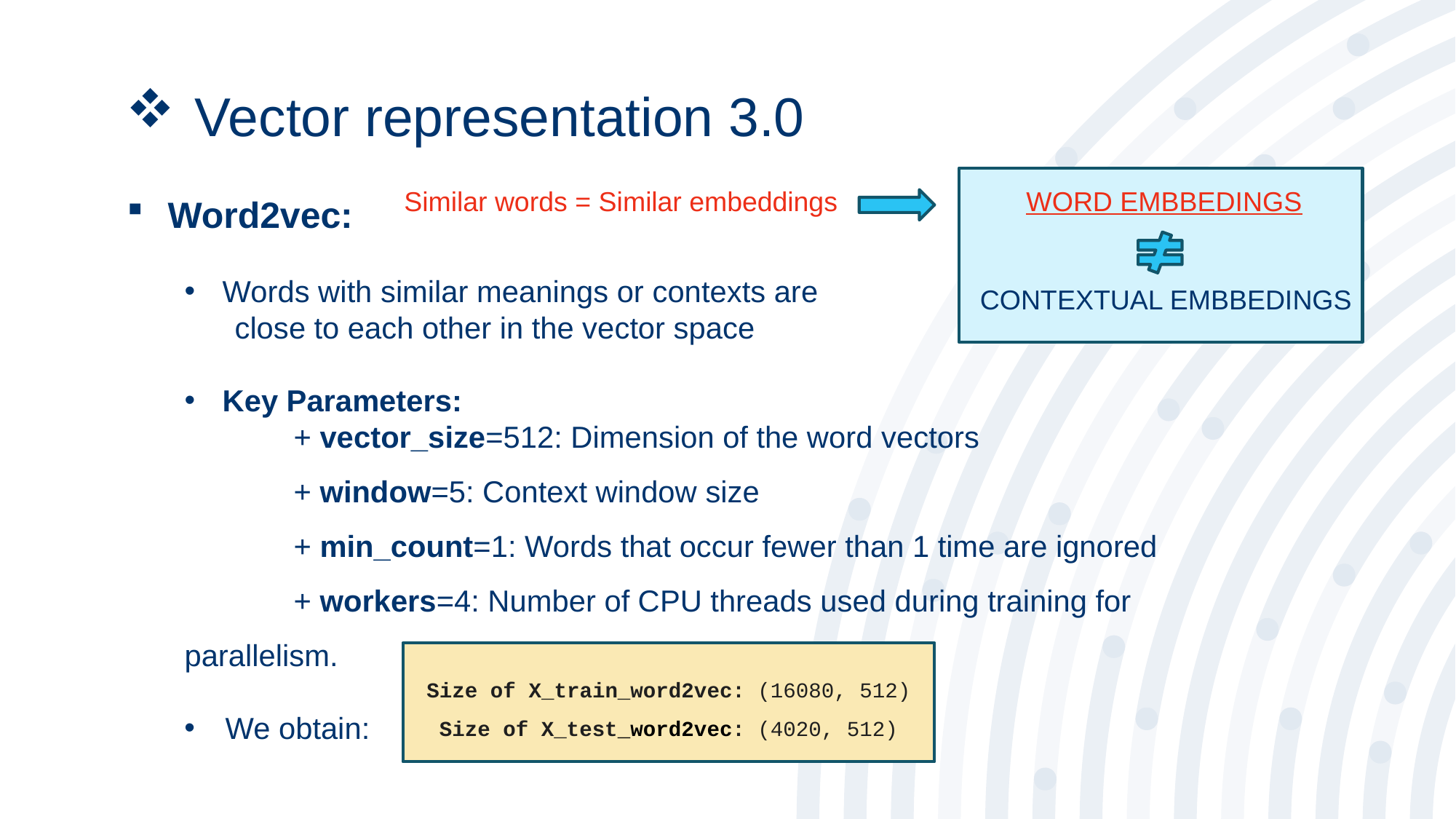

Vector representation 3.0

Word2vec:
Words with similar meanings or contexts are
      close to each other in the vector space
Key Parameters:
	+ vector_size=512: Dimension of the word vectors
	+ window=5: Context window size
	+ min_count=1: Words that occur fewer than 1 time are ignored
	+ workers=4: Number of CPU threads used during training for parallelism.
We obtain:

Similar words = Similar embeddings 	          WORD EMBBEDINGS

		                                CONTEXTUAL EMBBEDINGS

Size of X_train_word2vec: (16080, 512) Size of X_test_word2vec: (4020, 512)